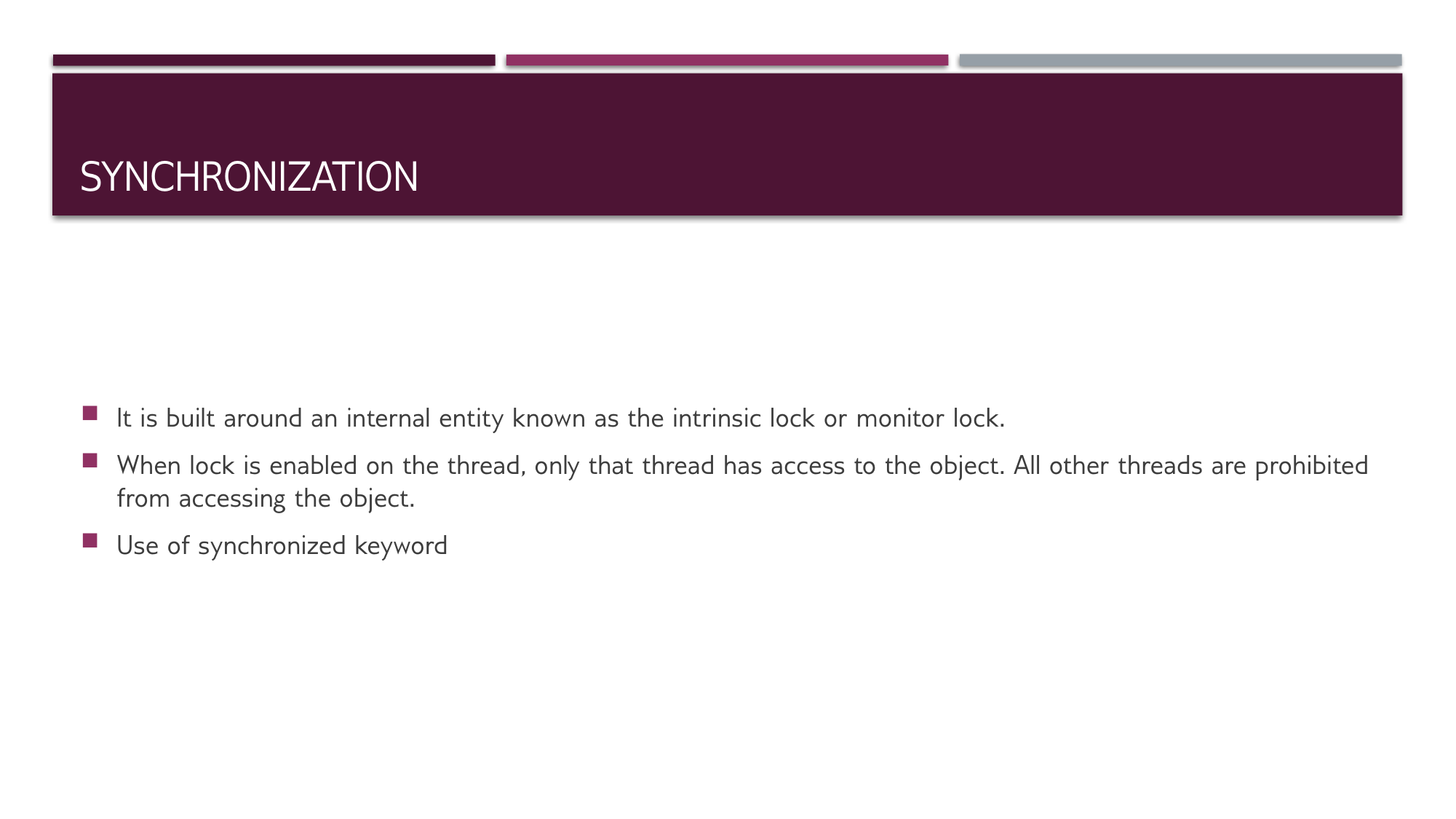

# SYNCHRONIZATION
It is built around an internal entity known as the intrinsic lock or monitor lock.
When lock is enabled on the thread, only that thread has access to the object. All other threads are prohibited from accessing the object.
Use of synchronized keyword